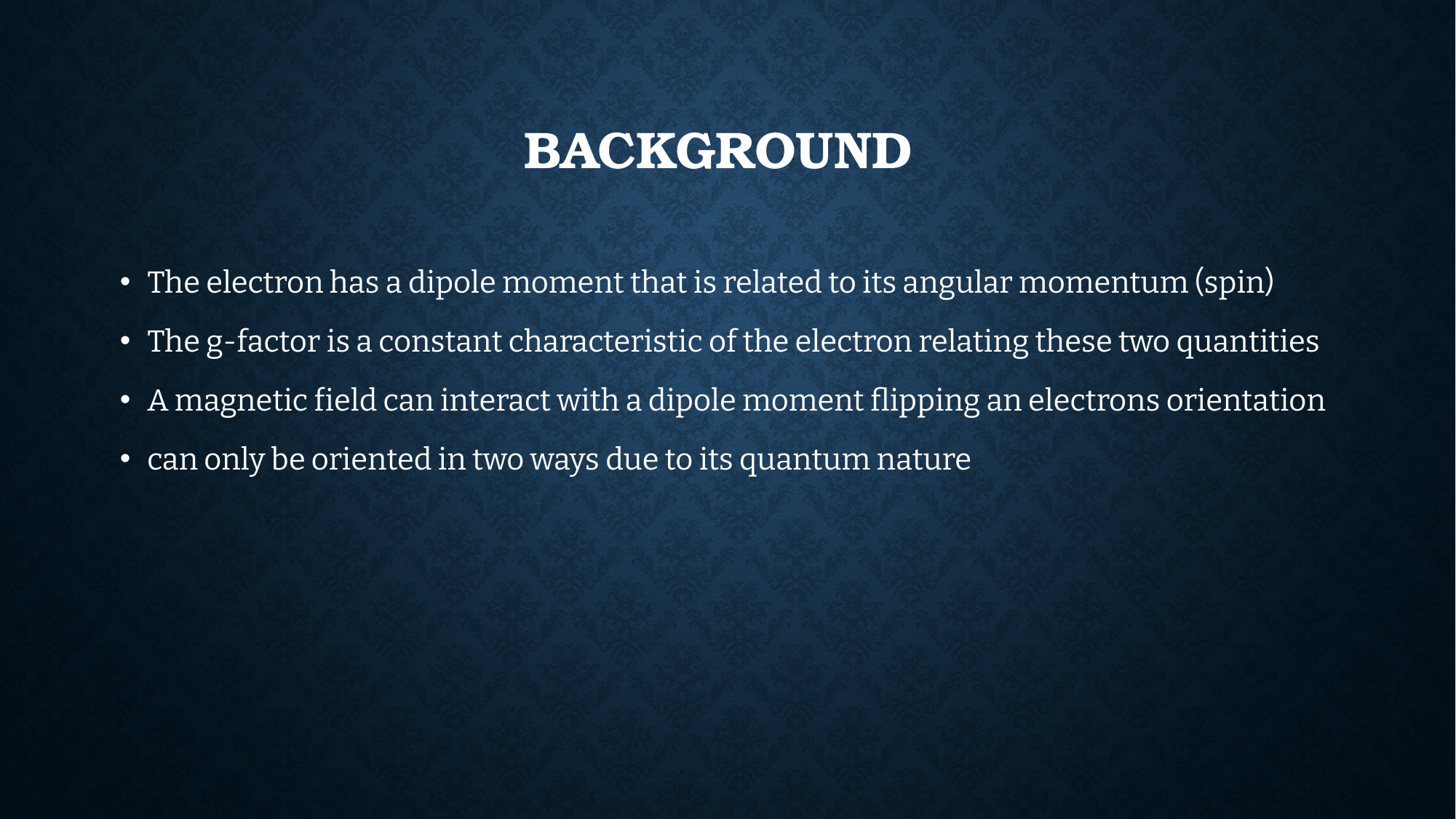

# Background
The electron has a dipole moment that is related to its angular momentum (spin)
The g-factor is a constant characteristic of the electron relating these two quantities
A magnetic field can interact with a dipole moment flipping an electrons orientation
can only be oriented in two ways due to its quantum nature